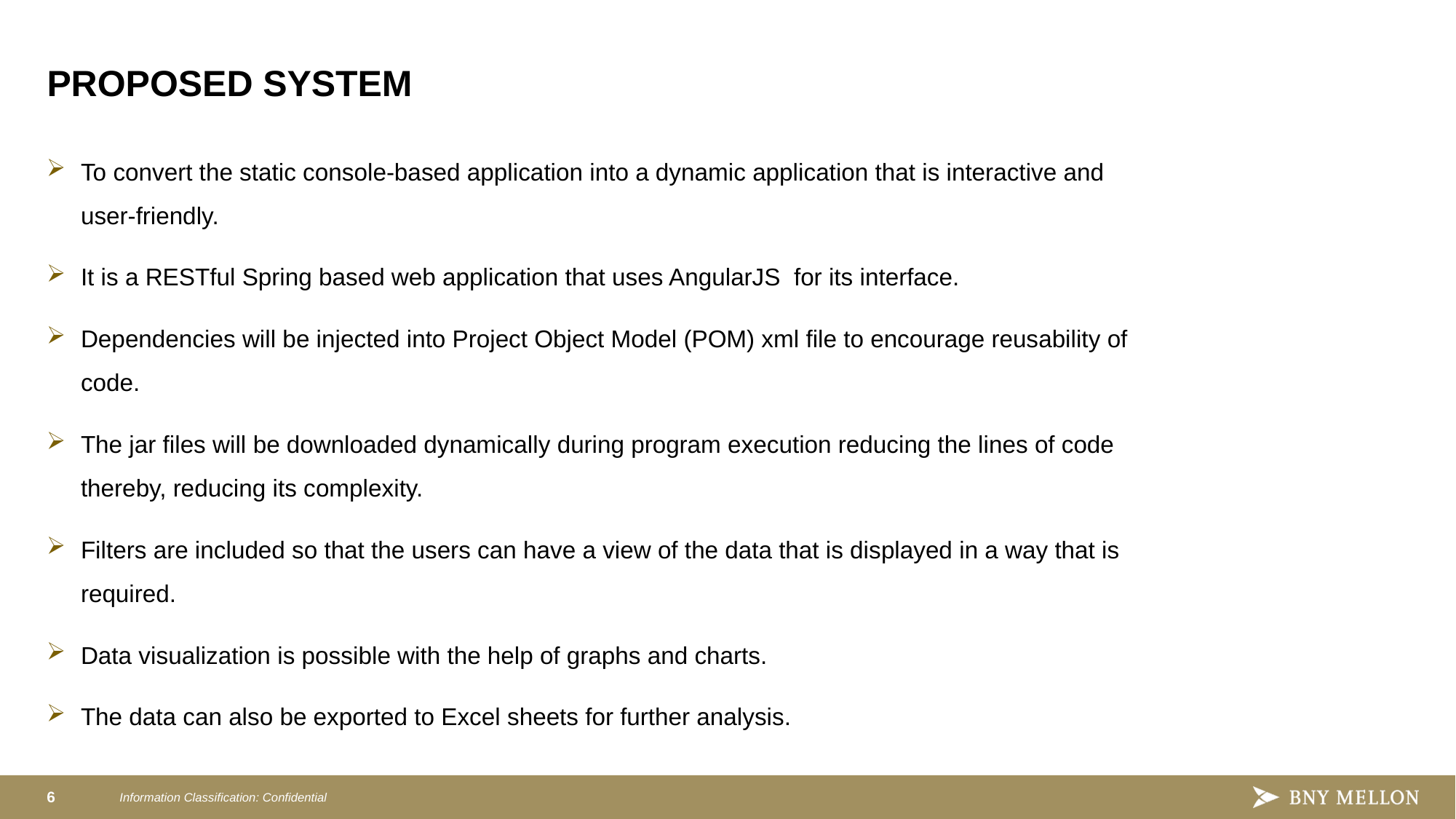

# PROPOSED SYSTEM
To convert the static console-based application into a dynamic application that is interactive and user-friendly.
It is a RESTful Spring based web application that uses AngularJS  for its interface.
Dependencies will be injected into Project Object Model (POM) xml file to encourage reusability of code.
The jar files will be downloaded dynamically during program execution reducing the lines of code thereby, reducing its complexity.
Filters are included so that the users can have a view of the data that is displayed in a way that is required.
Data visualization is possible with the help of graphs and charts.
The data can also be exported to Excel sheets for further analysis.